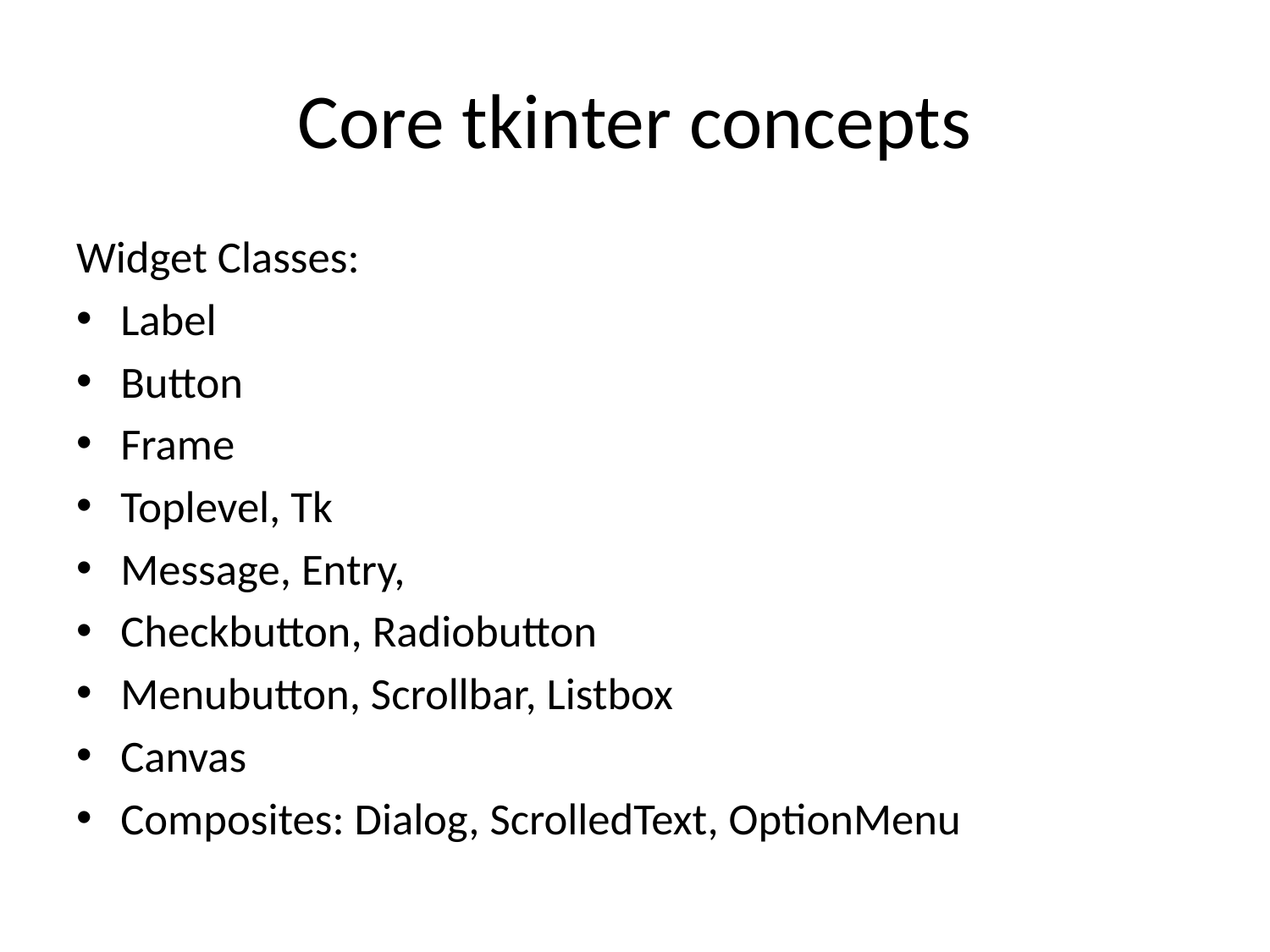

# Core tkinter concepts
Widget Classes:
Label
Button
Frame
Toplevel, Tk
Message, Entry,
Checkbutton, Radiobutton
Menubutton, Scrollbar, Listbox
Canvas
Composites: Dialog, ScrolledText, OptionMenu